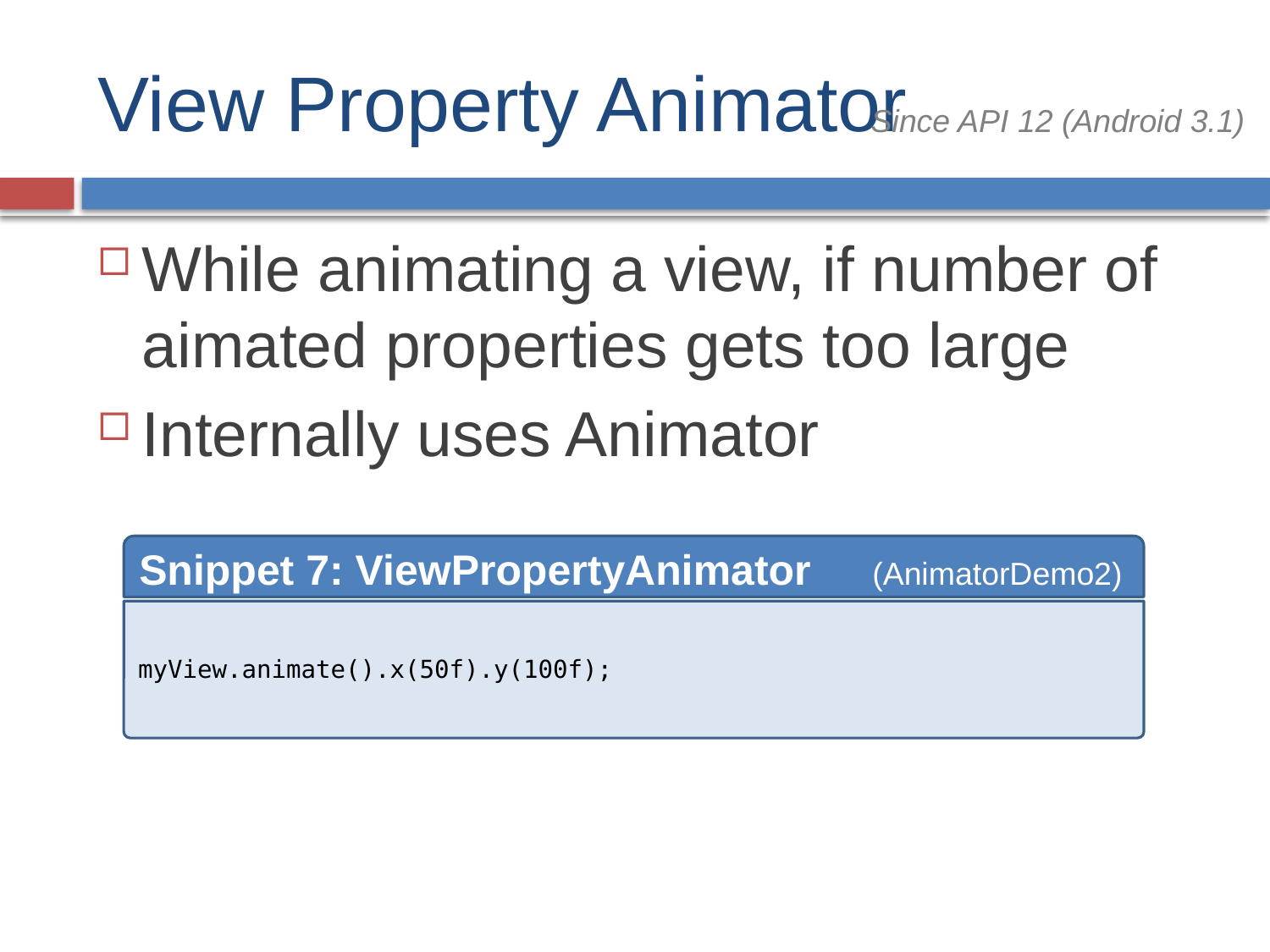

# View Property Animator
Since API 12 (Android 3.1)
While animating a view, if number of aimated properties gets too large
Internally uses Animator
Snippet 7: ViewPropertyAnimator	(AnimatorDemo2)
myView.animate().x(50f).y(100f);